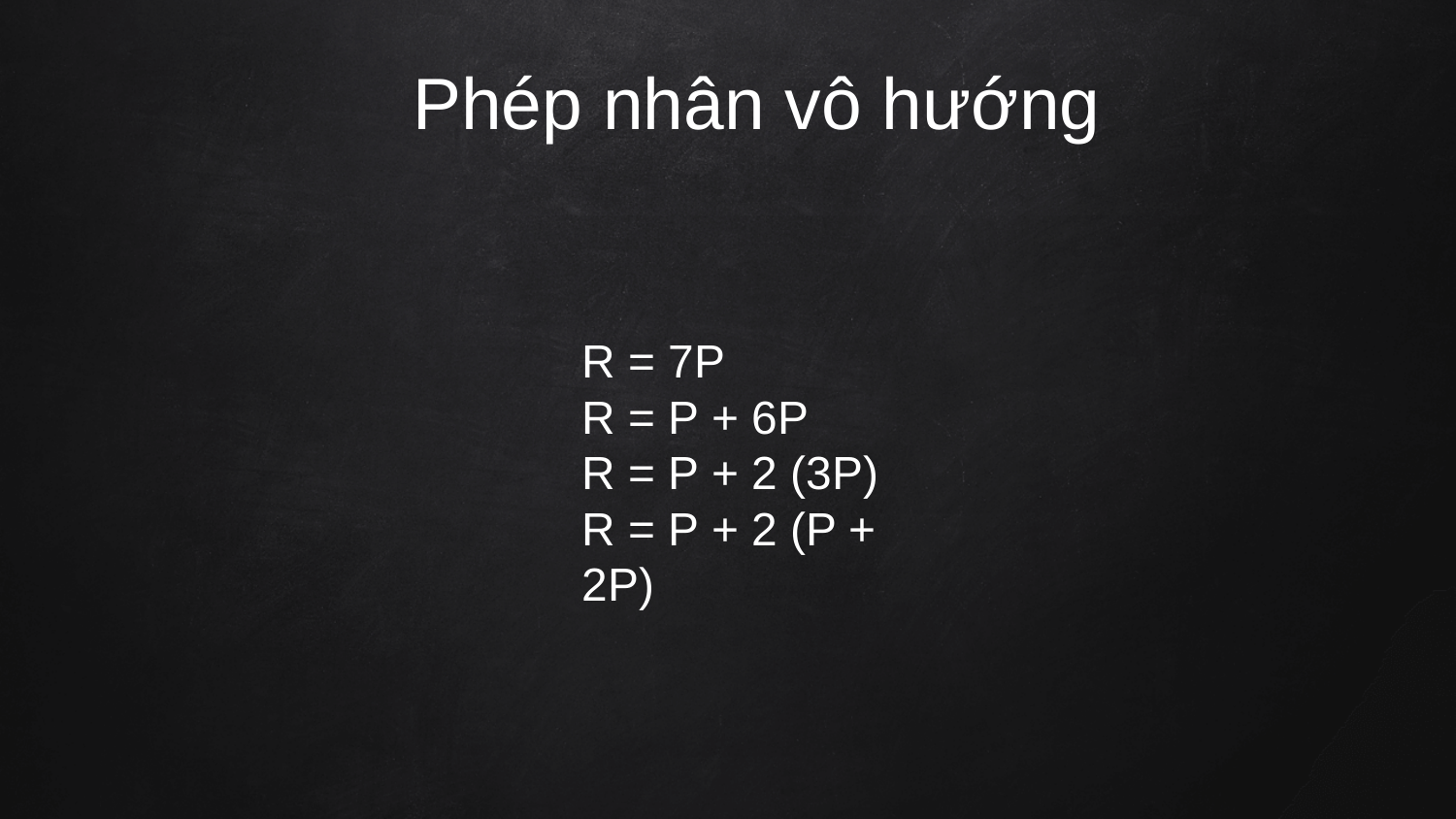

Phép nhân vô hướng
R = 7P
R = P + 6P
R = P + 2 (3P)
R = P + 2 (P + 2P)